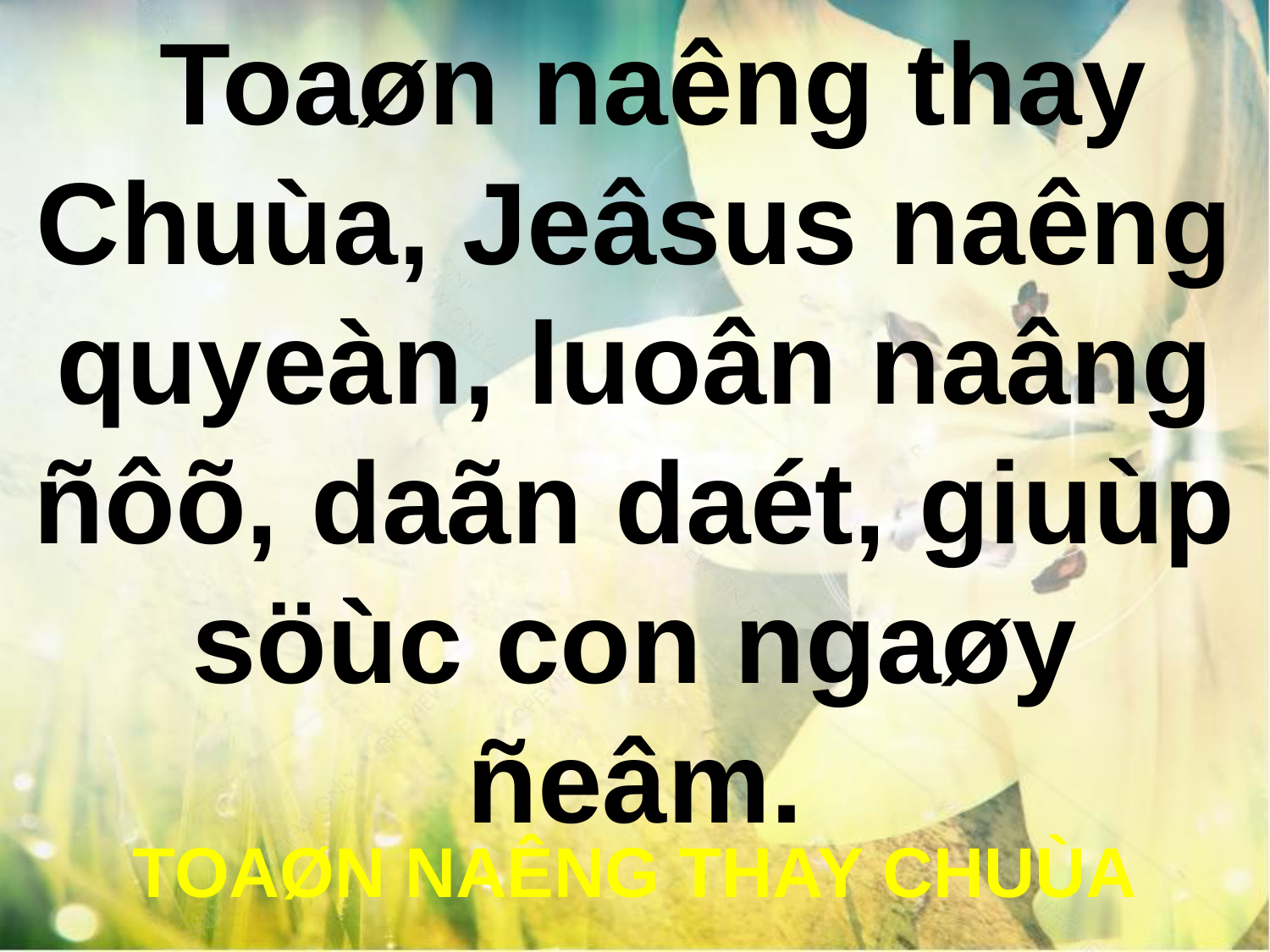

Toaøn naêng thay Chuùa, Jeâsus naêng quyeàn, luoân naâng ñôõ, daãn daét, giuùp söùc con ngaøy ñeâm.
TOAØN NAÊNG THAY CHUÙA